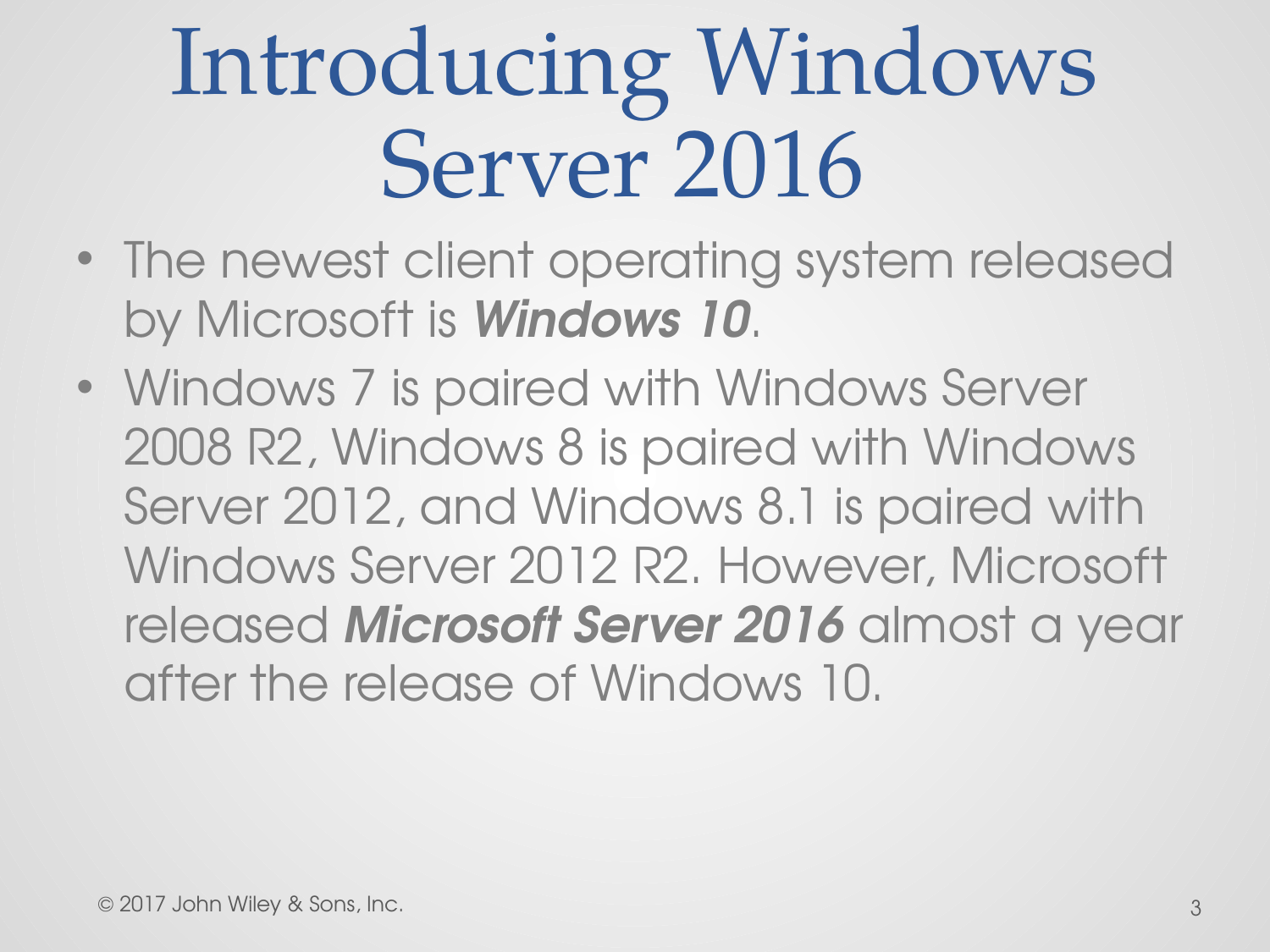

# Introducing Windows Server 2016
The newest client operating system released by Microsoft is Windows 10.
Windows 7 is paired with Windows Server 2008 R2, Windows 8 is paired with Windows Server 2012, and Windows 8.1 is paired with Windows Server 2012 R2. However, Microsoft released Microsoft Server 2016 almost a year after the release of Windows 10.
© 2017 John Wiley & Sons, Inc.
3